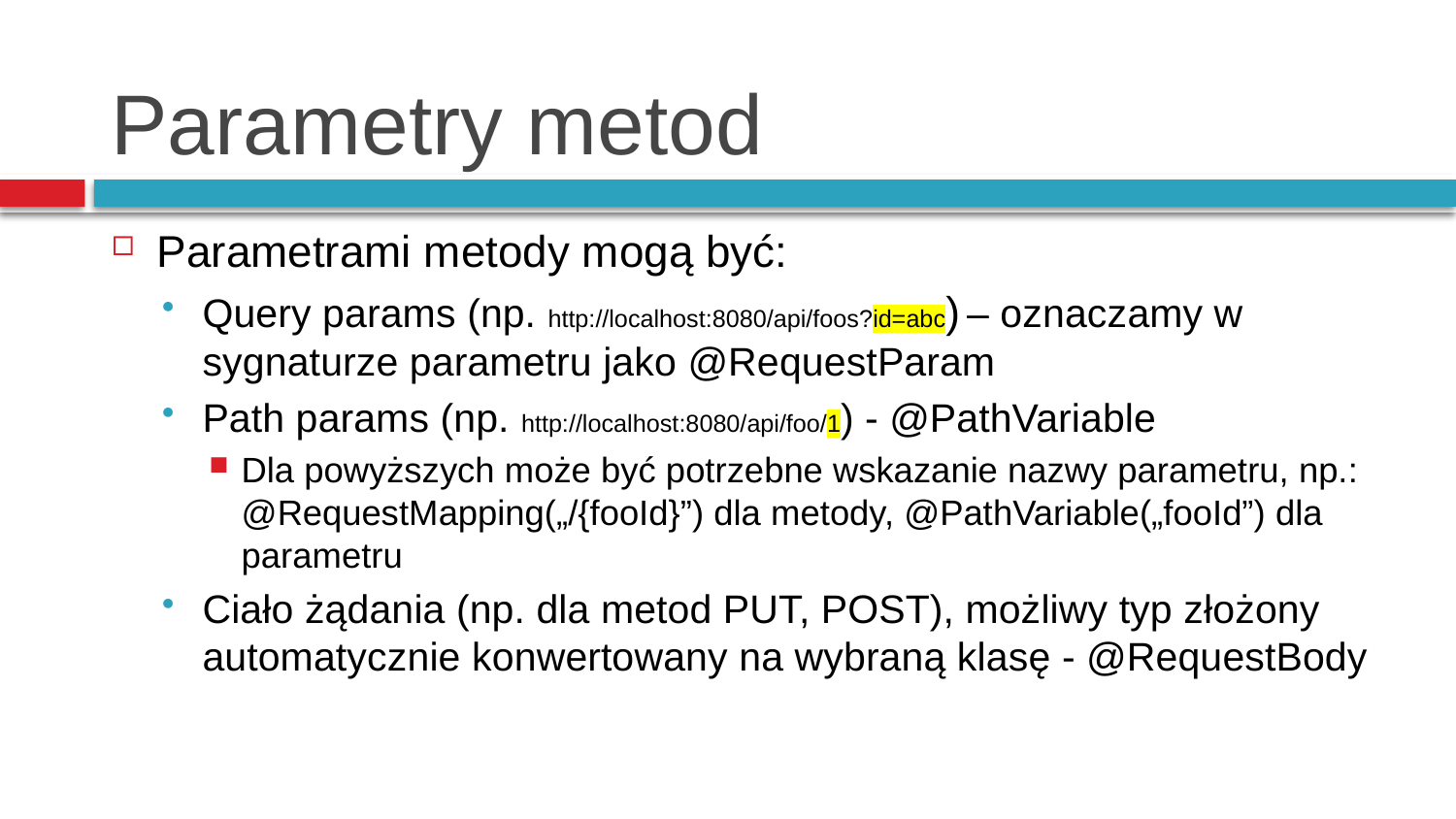

# Parametry metod
Parametrami metody mogą być:
Query params (np. http://localhost:8080/api/foos?id=abc) – oznaczamy w sygnaturze parametru jako @RequestParam
Path params (np. http://localhost:8080/api/foo/1) - @PathVariable
Dla powyższych może być potrzebne wskazanie nazwy parametru, np.: @RequestMapping(„/{fooId}”) dla metody, @PathVariable(„fooId”) dla parametru
Ciało żądania (np. dla metod PUT, POST), możliwy typ złożony automatycznie konwertowany na wybraną klasę - @RequestBody